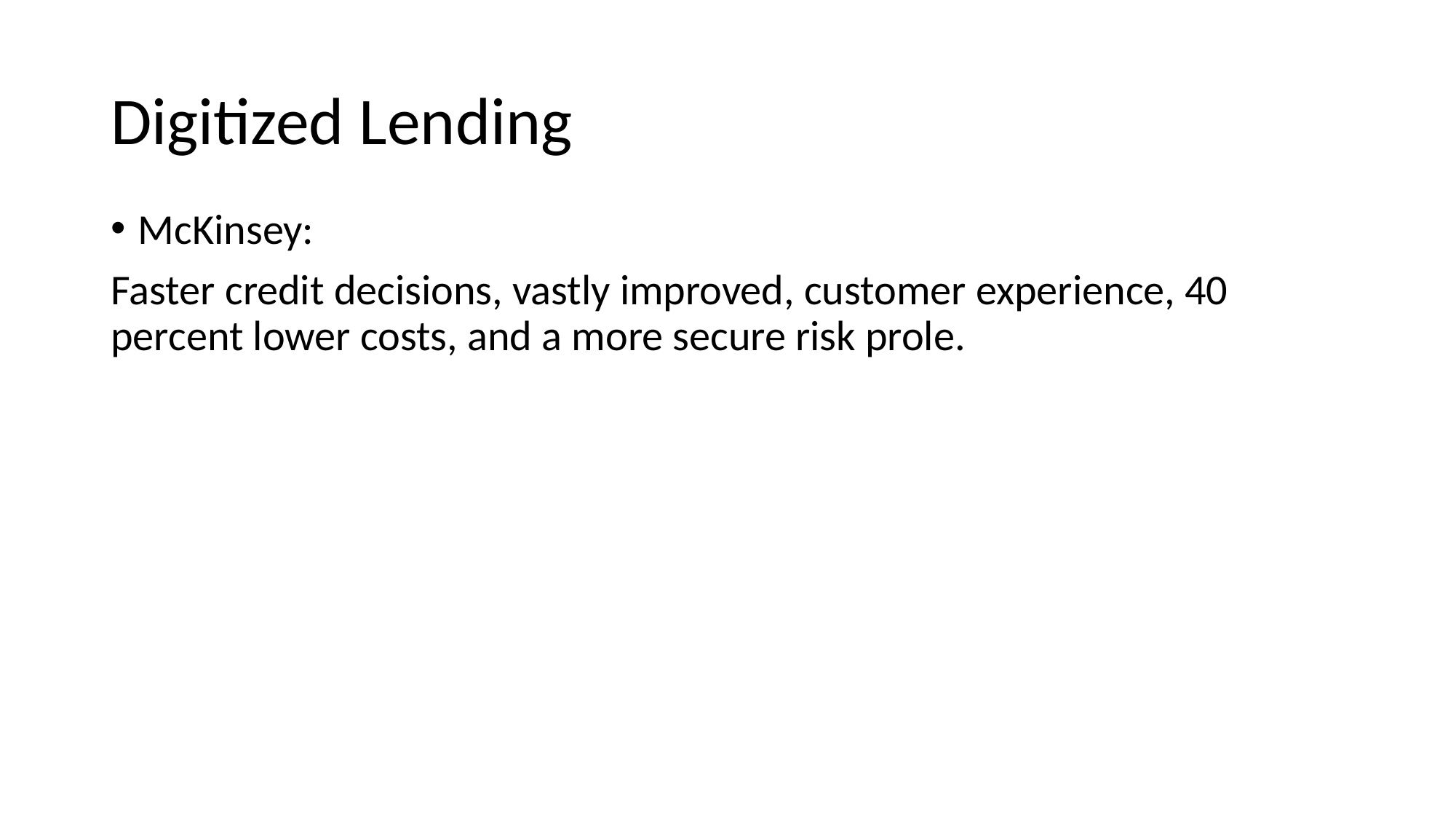

# Digitized Lending
McKinsey:
Faster credit decisions, vastly improved, customer experience, 40 percent lower costs, and a more secure risk prole.